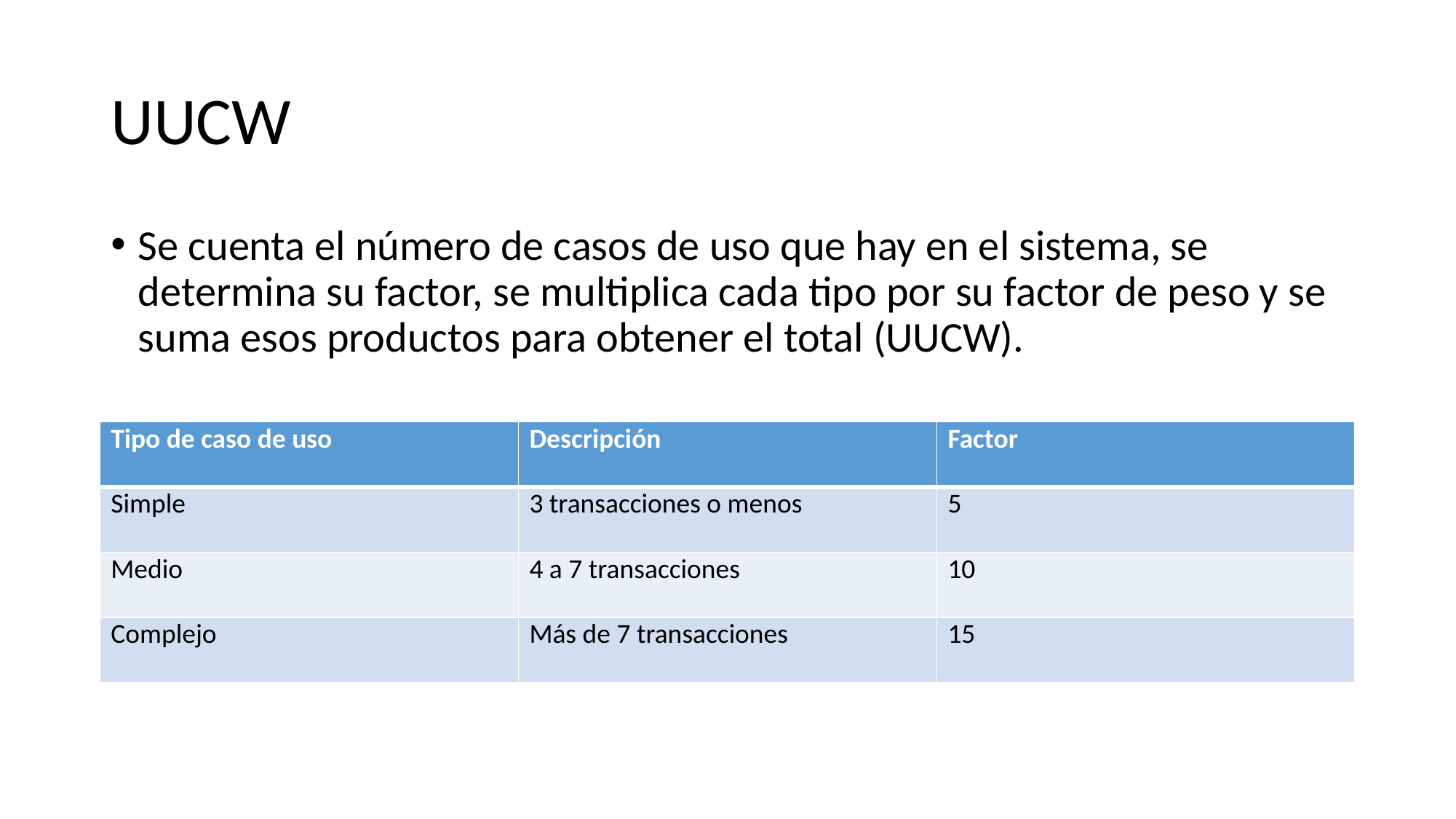

# UUCW
Se cuenta el número de casos de uso que hay en el sistema, se determina su factor, se multiplica cada tipo por su factor de peso y se suma esos productos para obtener el total (UUCW).

| Tipo de caso de uso | Descripción | Factor |
| --- | --- | --- |
| Simple | 3 transacciones o menos | 5 |
| Medio | 4 a 7 transacciones | 10 |
| Complejo | Más de 7 transacciones | 15 |